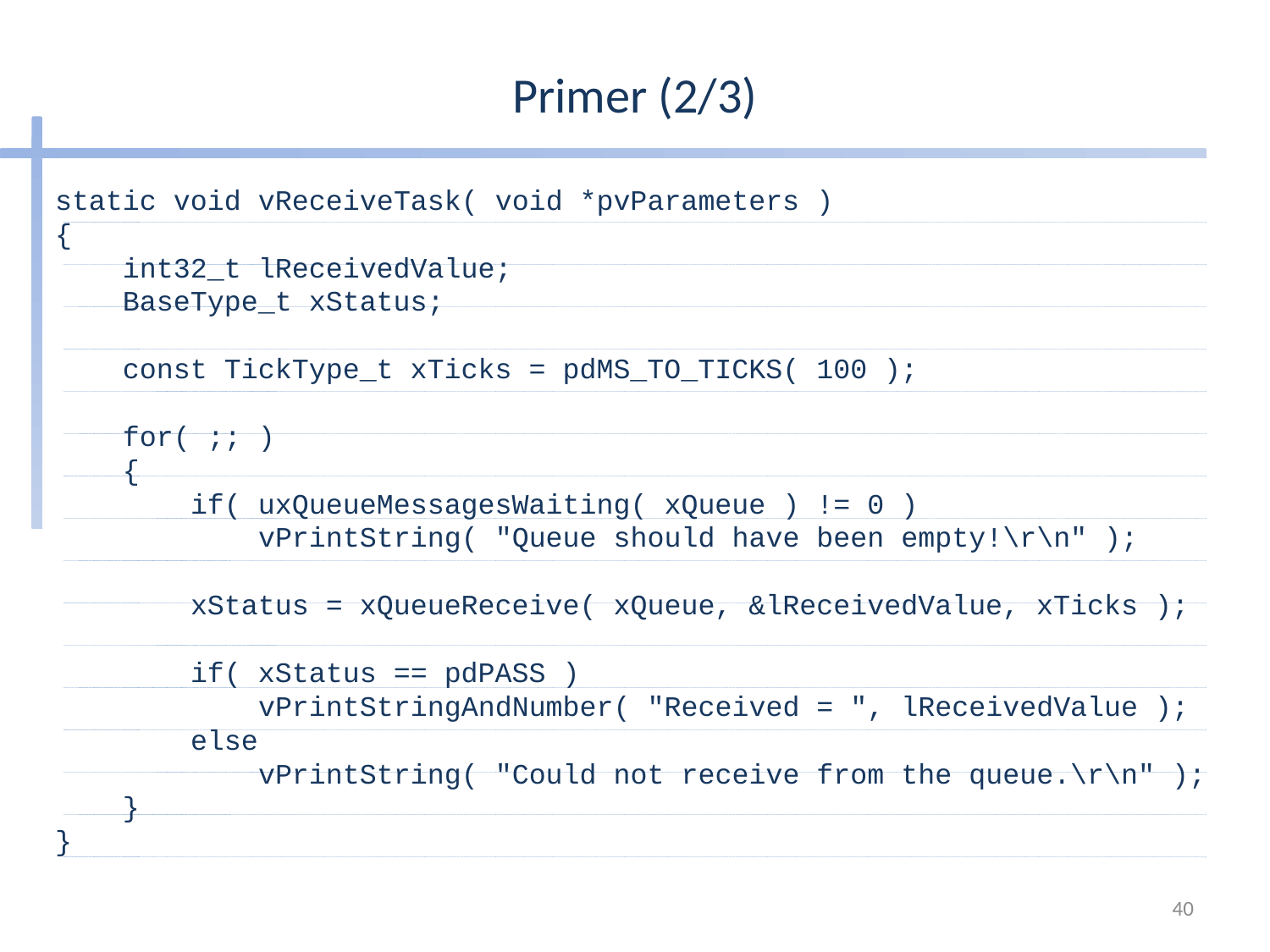

# Primer (2/3)
static void vReceiveTask( void *pvParameters )
{
    int32_t lReceivedValue;
    BaseType_t xStatus;
    const TickType_t xTicks = pdMS_TO_TICKS( 100 );
    for( ;; )
    {
        if( uxQueueMessagesWaiting( xQueue ) != 0 )
            vPrintString( "Queue should have been empty!\r\n" );
        xStatus = xQueueReceive( xQueue, &lReceivedValue, xTicks );
        if( xStatus == pdPASS )
            vPrintStringAndNumber( "Received = ", lReceivedValue );
        else
            vPrintString( "Could not receive from the queue.\r\n" );
    }
}
40